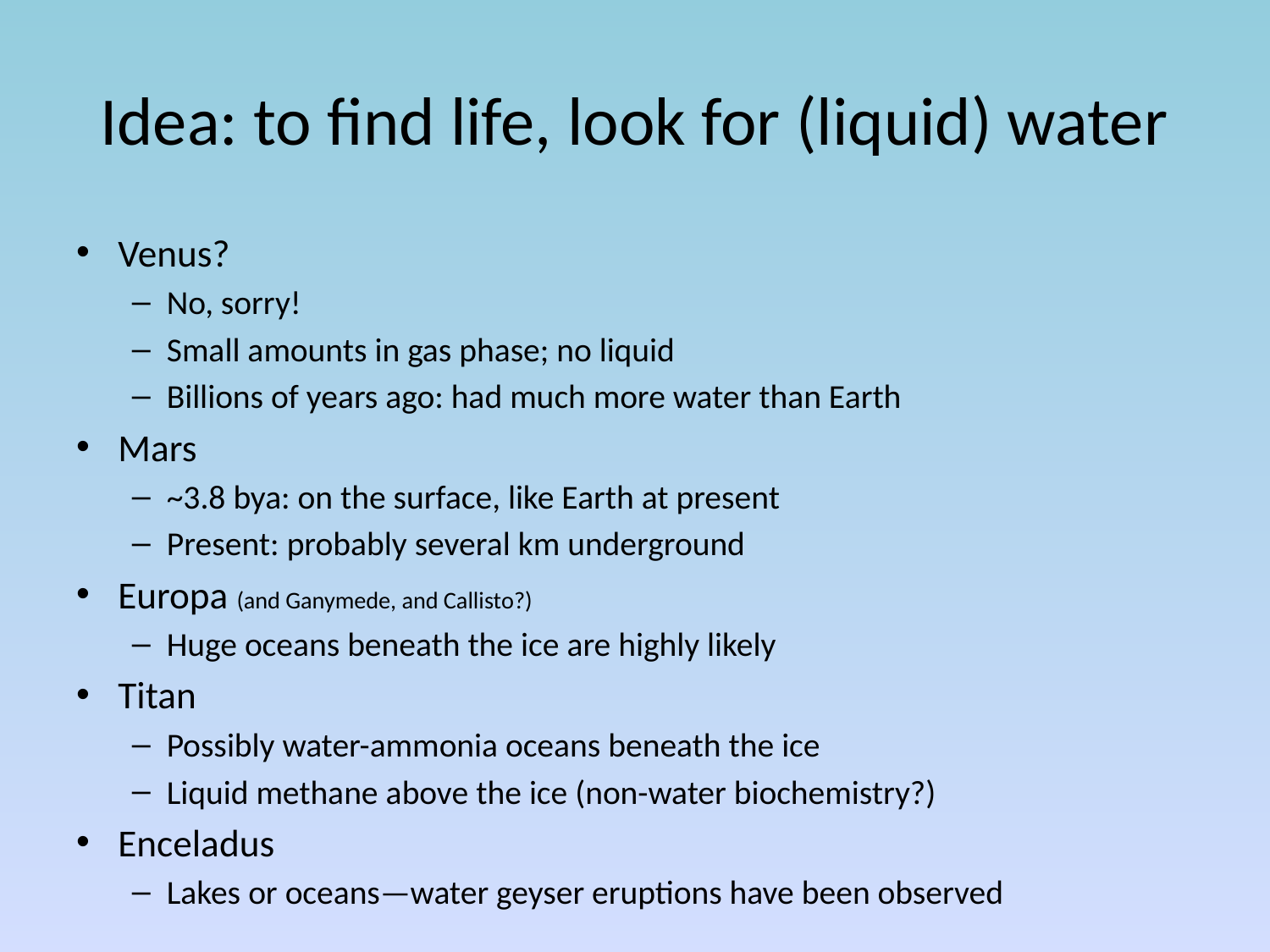

# Idea: to find life, look for (liquid) water
Venus?
No, sorry!
Small amounts in gas phase; no liquid
Billions of years ago: had much more water than Earth
Mars
~3.8 bya: on the surface, like Earth at present
Present: probably several km underground
Europa (and Ganymede, and Callisto?)
Huge oceans beneath the ice are highly likely
Titan
Possibly water-ammonia oceans beneath the ice
Liquid methane above the ice (non-water biochemistry?)
Enceladus
Lakes or oceans—water geyser eruptions have been observed